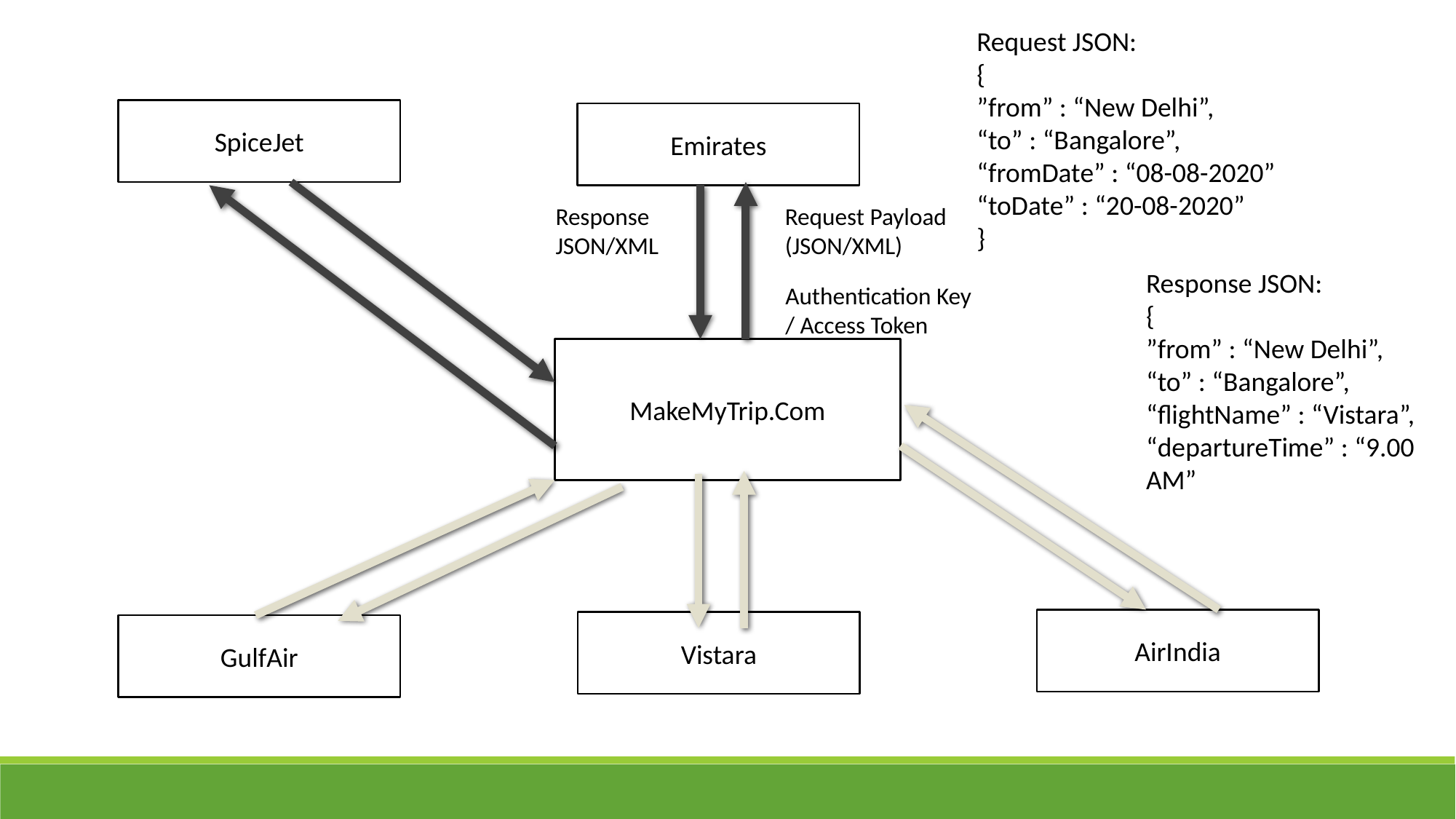

Request JSON:
{
”from” : “New Delhi”,
“to” : “Bangalore”,
“fromDate” : “08-08-2020”
“toDate” : “20-08-2020”
}
SpiceJet
Emirates
Request Payload
(JSON/XML)
Response
JSON/XML
Response JSON:
{
”from” : “New Delhi”,
“to” : “Bangalore”,
“flightName” : “Vistara”,
“departureTime” : “9.00 AM”

Authentication Key
/ Access Token
MakeMyTrip.Com
AirIndia
Vistara
GulfAir